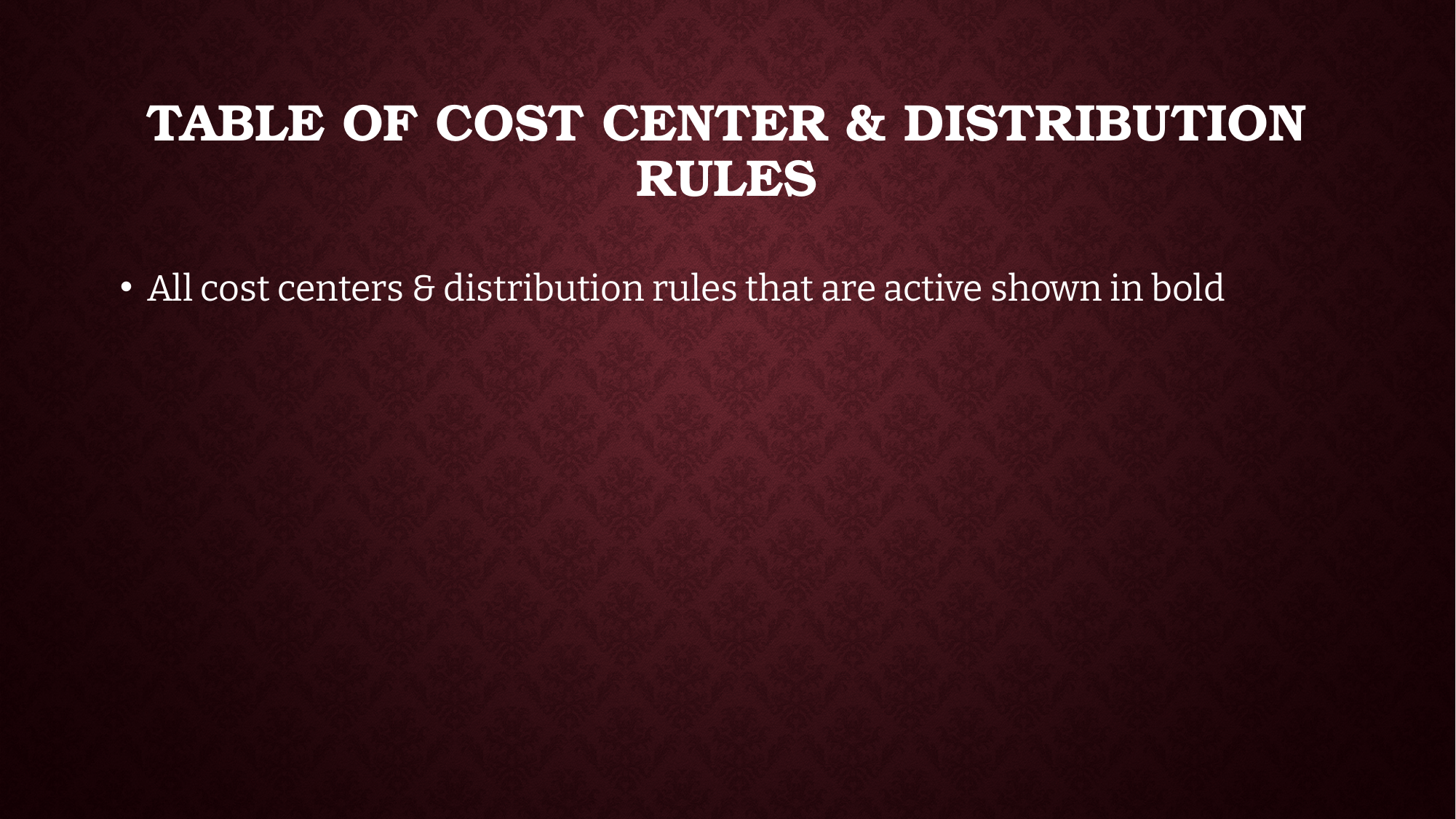

# TABLE OF COST CENTER & DISTRIBUTION RULES
All cost centers & distribution rules that are active shown in bold